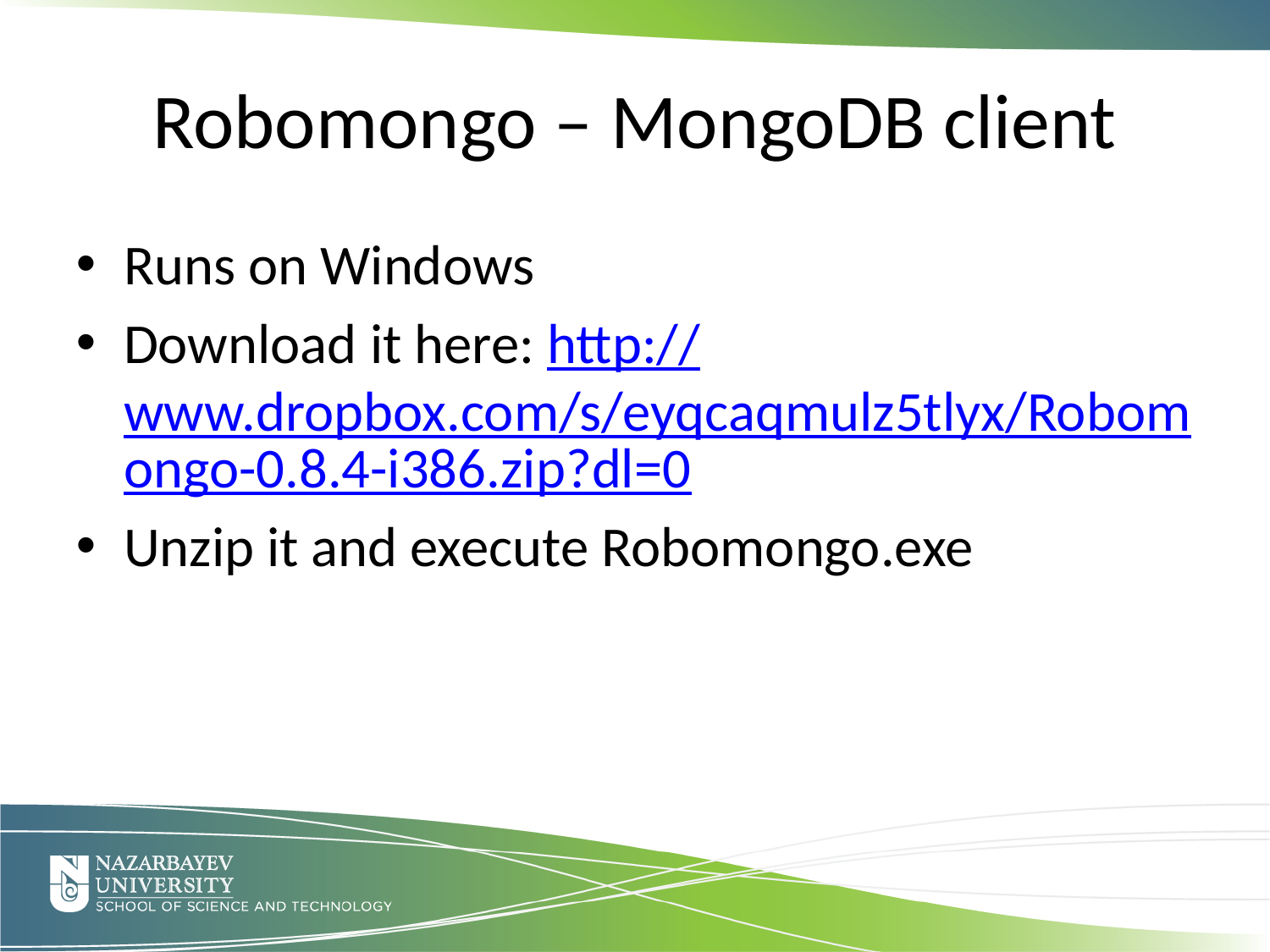

Robomongo – MongoDB client
Runs on Windows
Download it here: http://www.dropbox.com/s/eyqcaqmulz5tlyx/Robomongo-0.8.4-i386.zip?dl=0
Unzip it and execute Robomongo.exe